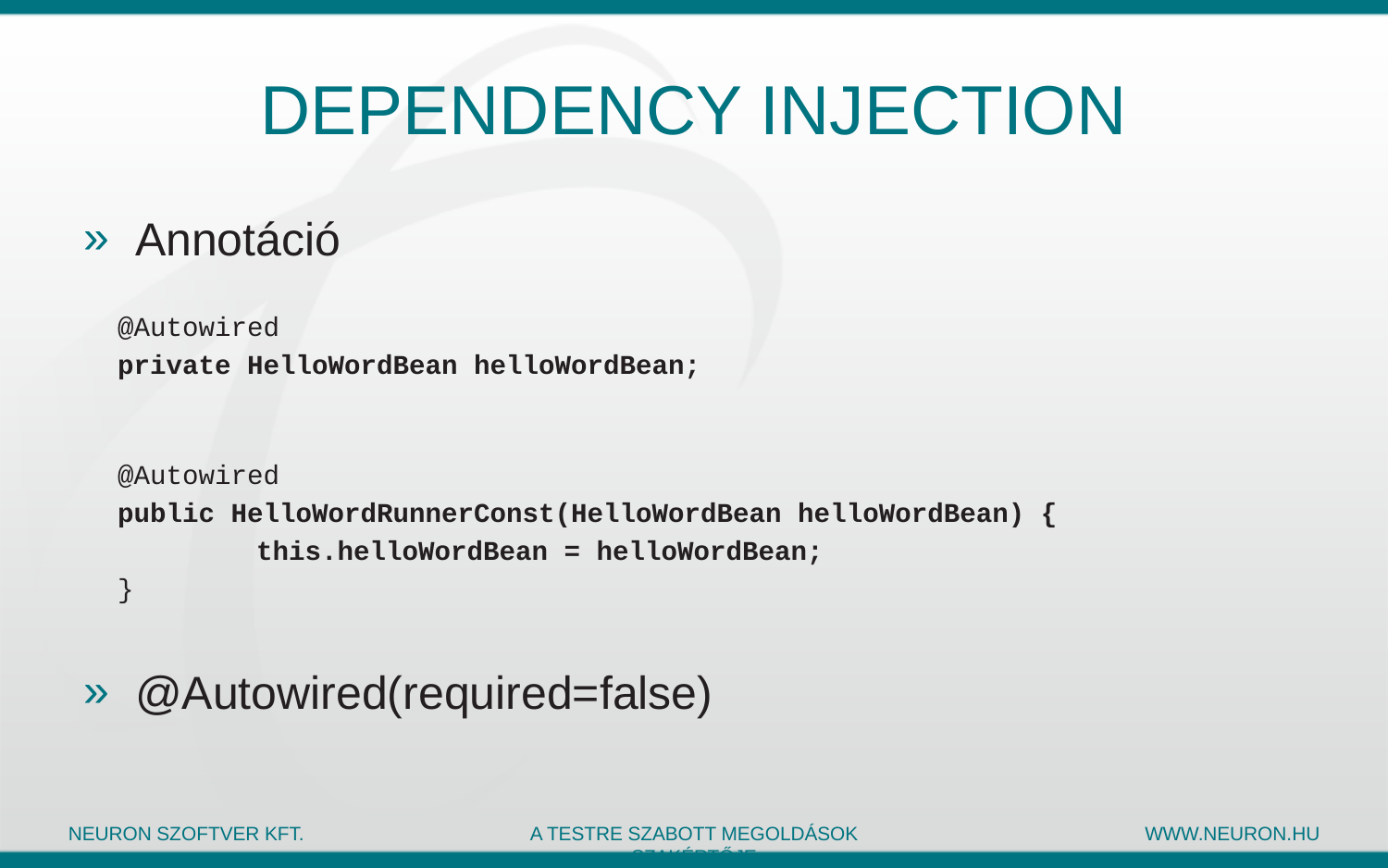

# Dependency Injection
Annotáció

@Autowired(required=false)

@Autowired
private HelloWordBean helloWordBean;

@Autowired
public HelloWordRunnerConst(HelloWordBean helloWordBean) {
	this.helloWordBean = helloWordBean;
}